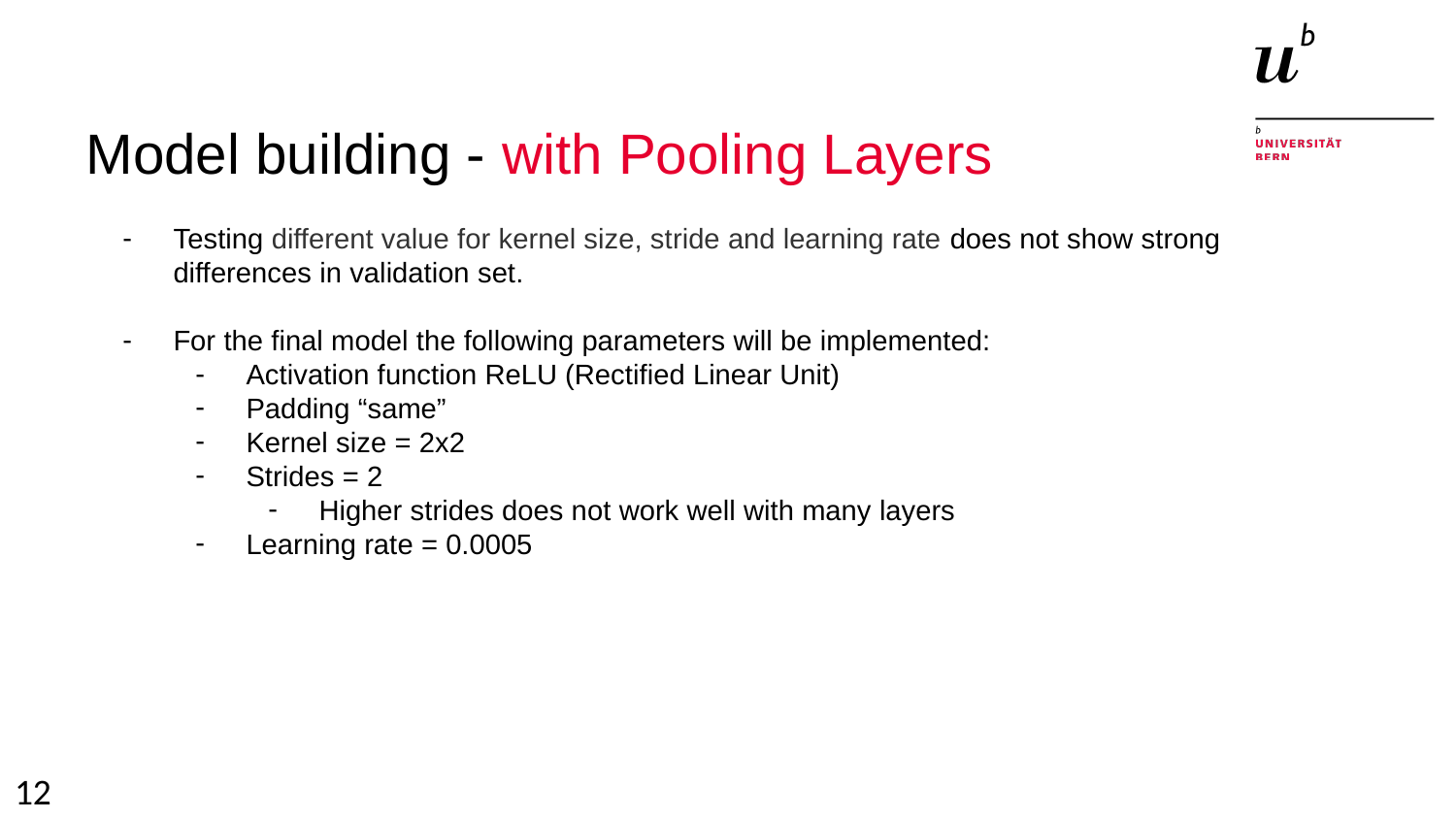

# Model building - with Pooling Layers

Testing different value for kernel size, stride and learning rate does not show strong differences in validation set.

For the final model the following parameters will be implemented:
Activation function ReLU (Rectified Linear Unit)
Padding “same”
Kernel size = 2x2
Strides = 2
Higher strides does not work well with many layers
Learning rate = 0.0005

12